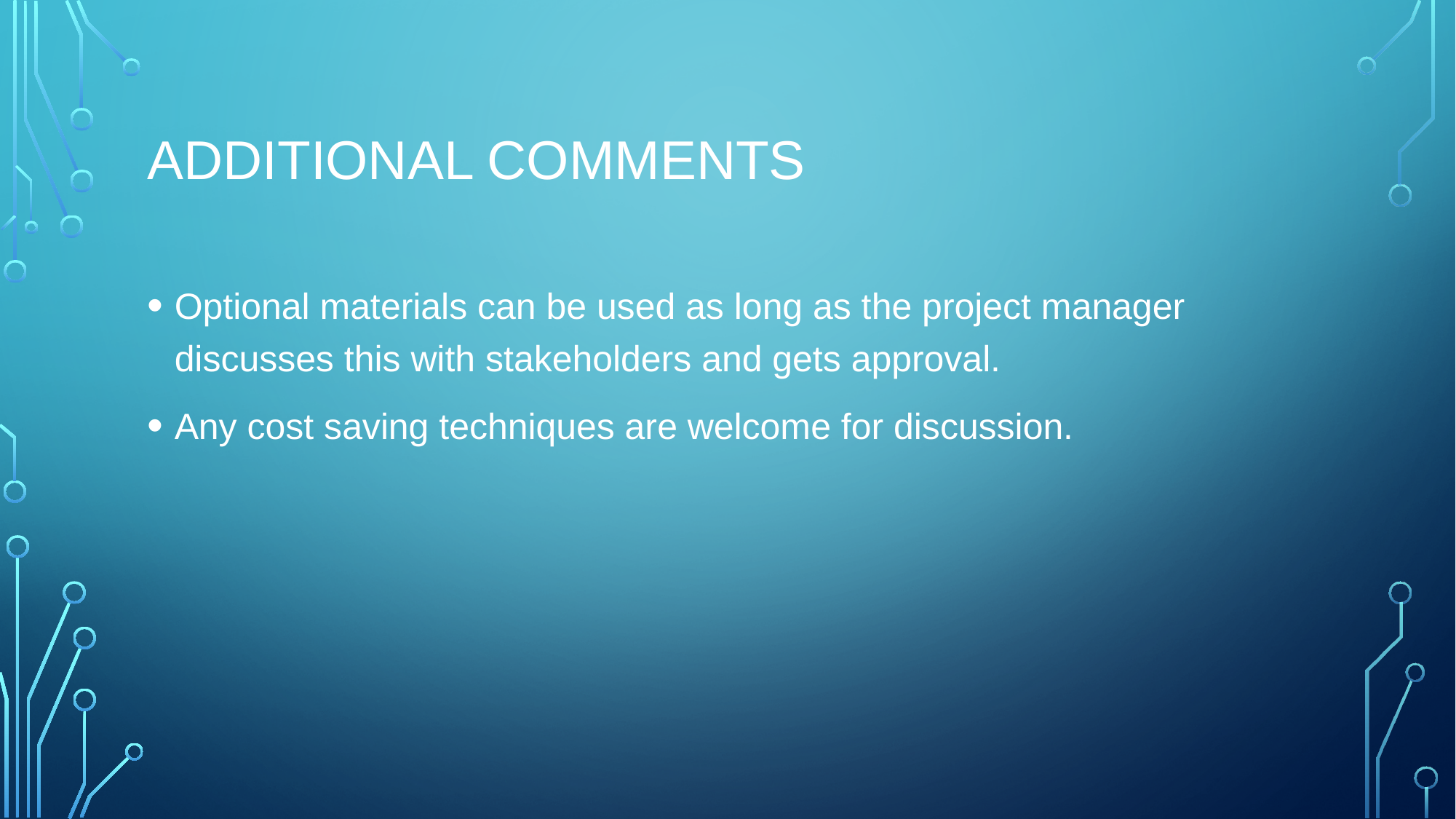

# Additional Comments
Optional materials can be used as long as the project manager discusses this with stakeholders and gets approval.
Any cost saving techniques are welcome for discussion.